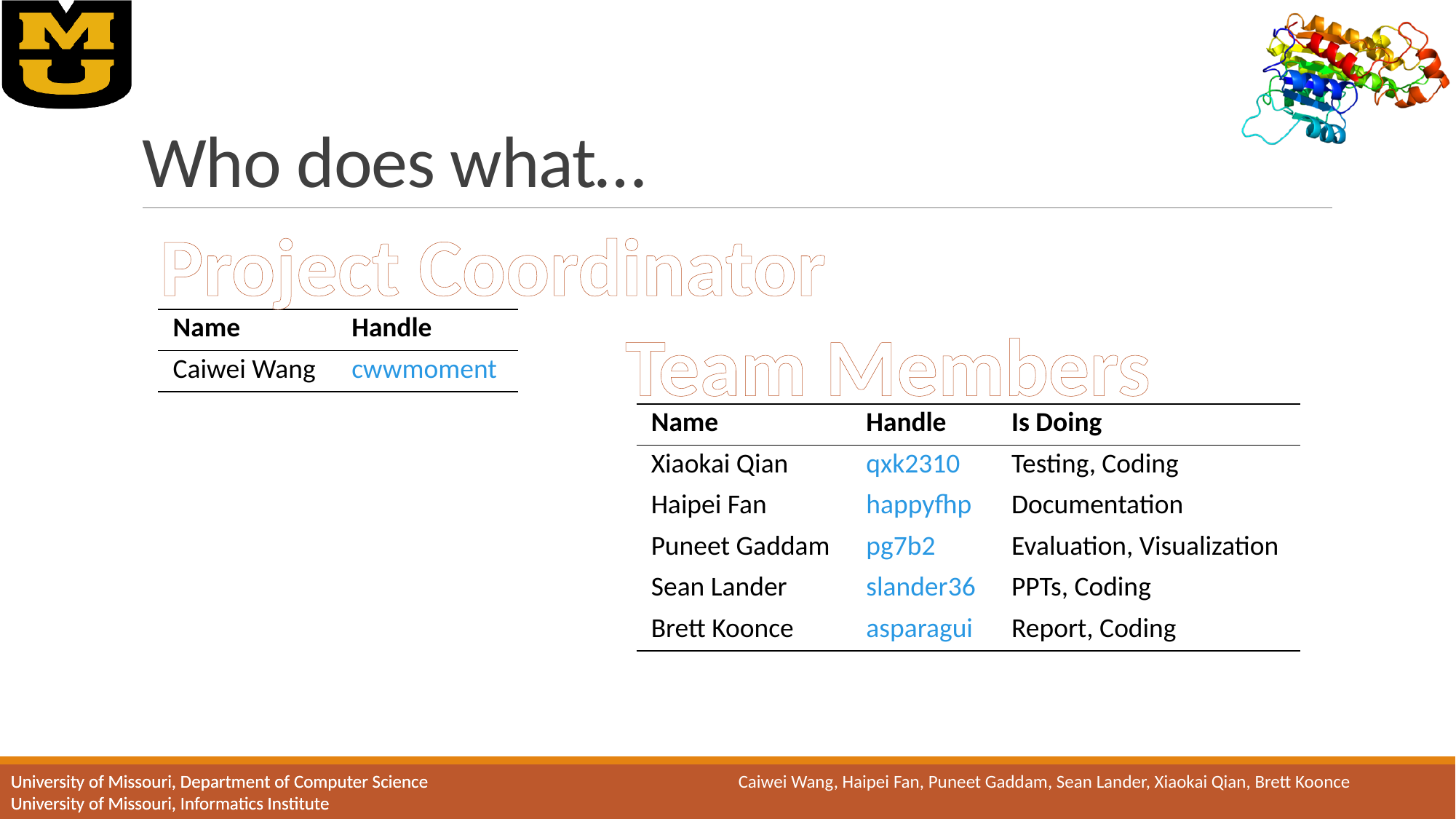

# Who does what…
Project Coordinator
Team Members
| Name | Handle |
| --- | --- |
| Caiwei Wang | cwwmoment |
| Name | Handle | Is Doing |
| --- | --- | --- |
| Xiaokai Qian | qxk2310 | Testing, Coding |
| Haipei Fan | happyfhp | Documentation |
| Puneet Gaddam | pg7b2 | Evaluation, Visualization |
| Sean Lander | slander36 | PPTs, Coding |
| Brett Koonce | asparagui | Report, Coding |